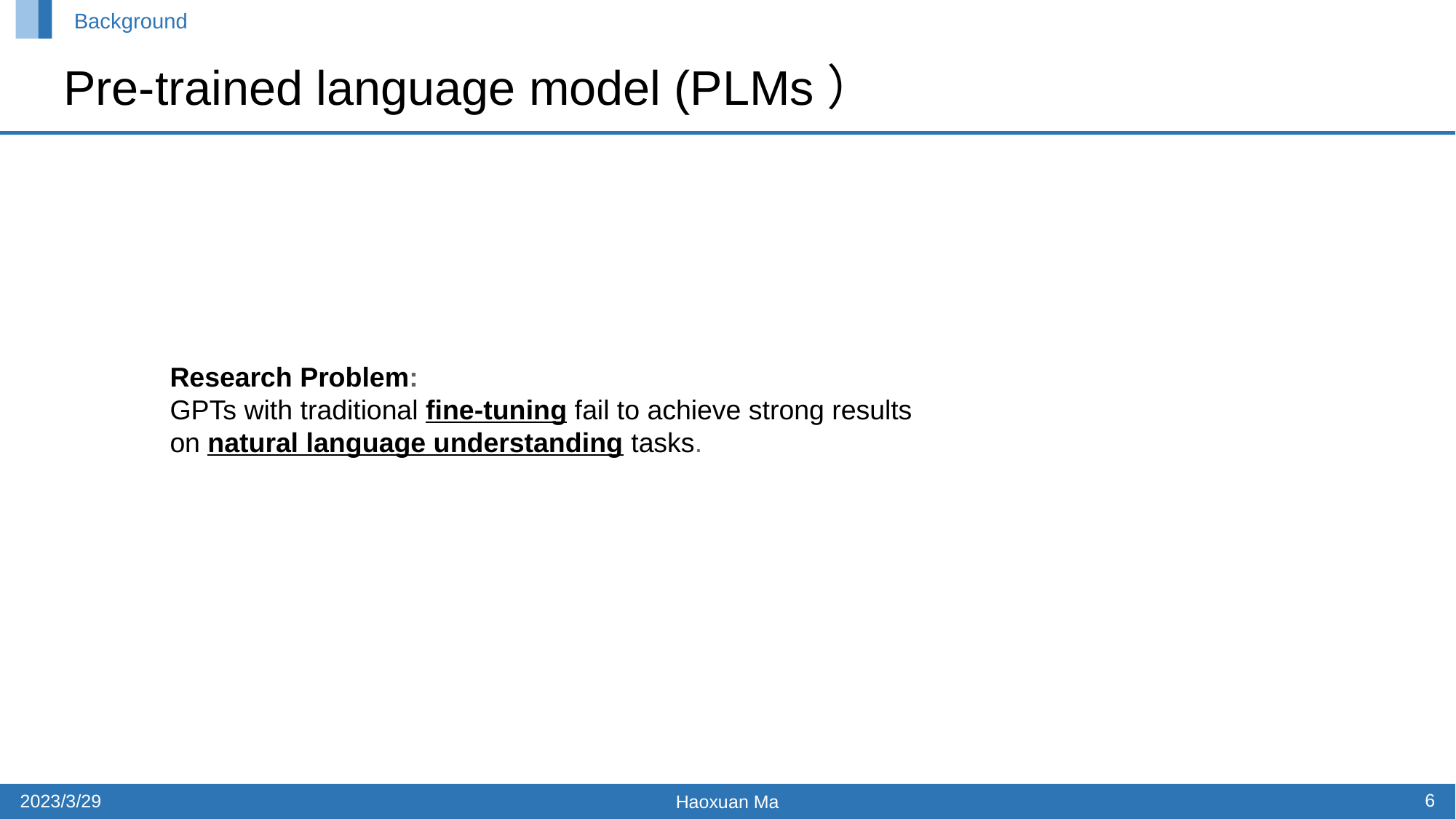

Background
# Pre-trained language model (PLMs）
Research Problem:
GPTs with traditional fine-tuning fail to achieve strong results on natural language understanding tasks.
6
2023/3/29
Haoxuan Ma